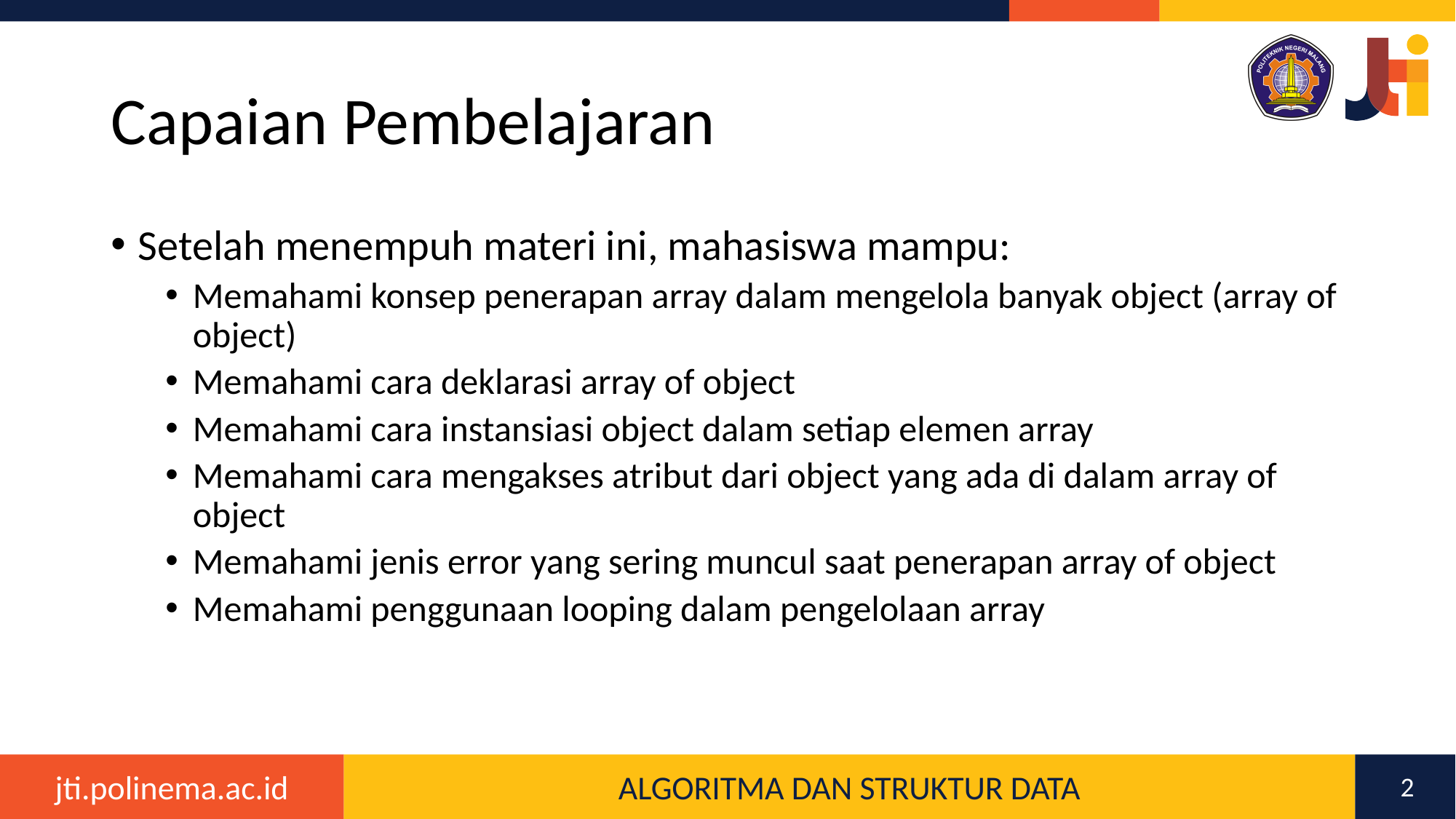

# Capaian Pembelajaran
Setelah menempuh materi ini, mahasiswa mampu:
Memahami konsep penerapan array dalam mengelola banyak object (array of object)
Memahami cara deklarasi array of object
Memahami cara instansiasi object dalam setiap elemen array
Memahami cara mengakses atribut dari object yang ada di dalam array of object
Memahami jenis error yang sering muncul saat penerapan array of object
Memahami penggunaan looping dalam pengelolaan array

2